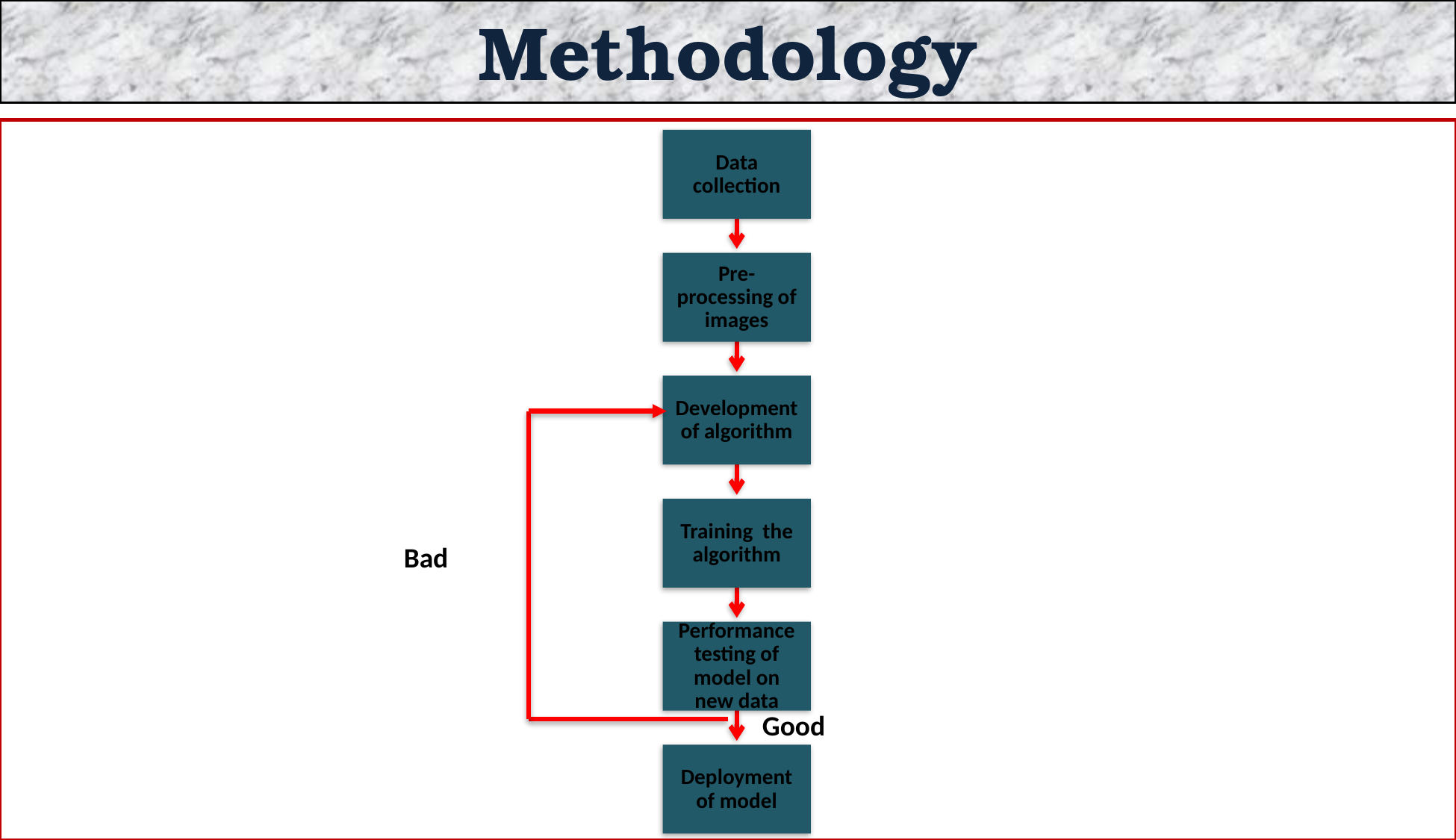

Methodology

Data collection

Pre-processing of images

Development of algorithm

Training  the algorithm

Performance testing of model on new data
Deployment of model
Bad
Good